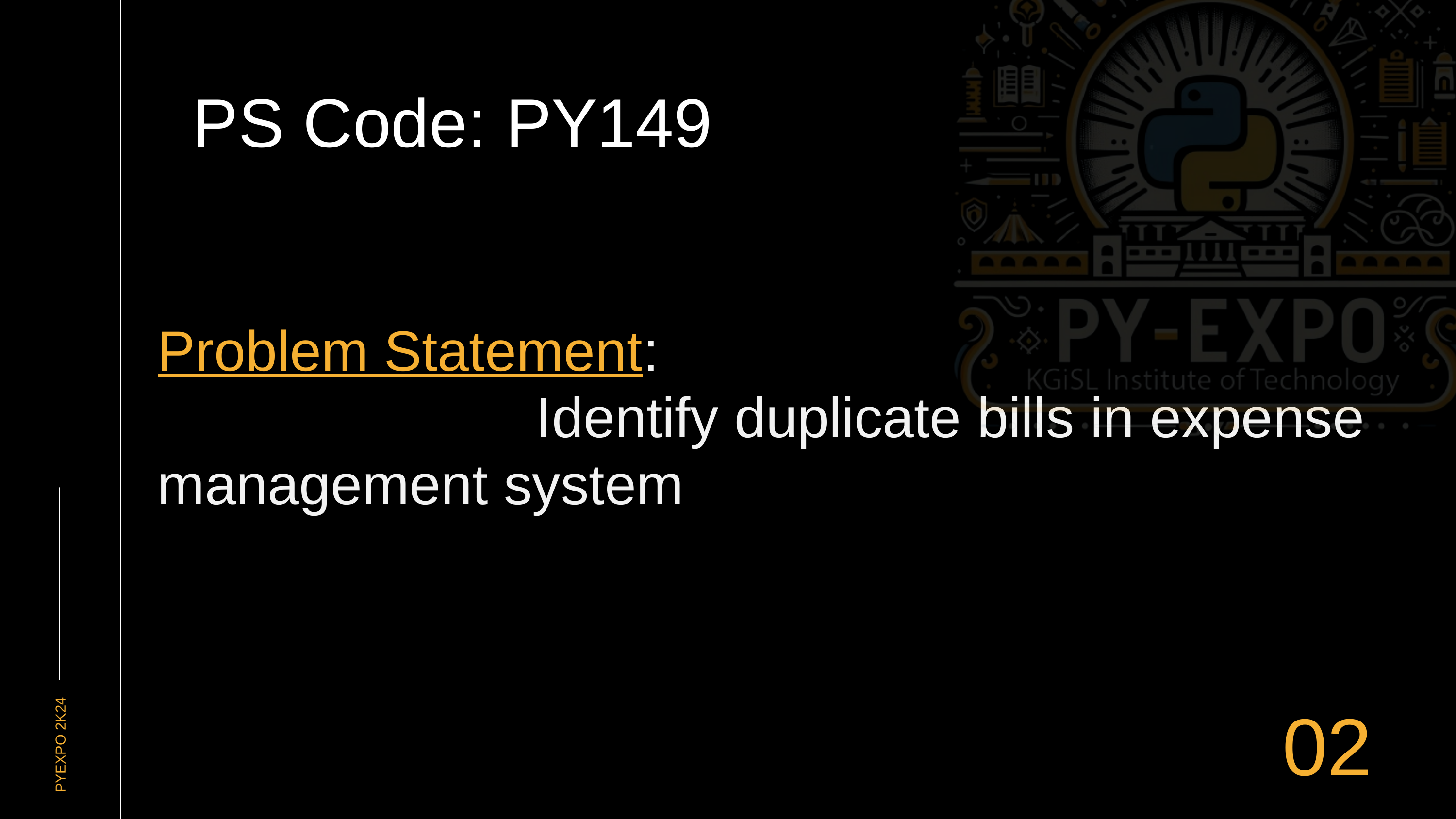

PS Code: PY149
Problem Statement:
                        Identify duplicate bills in expense management system

02
PYEXPO 2K24